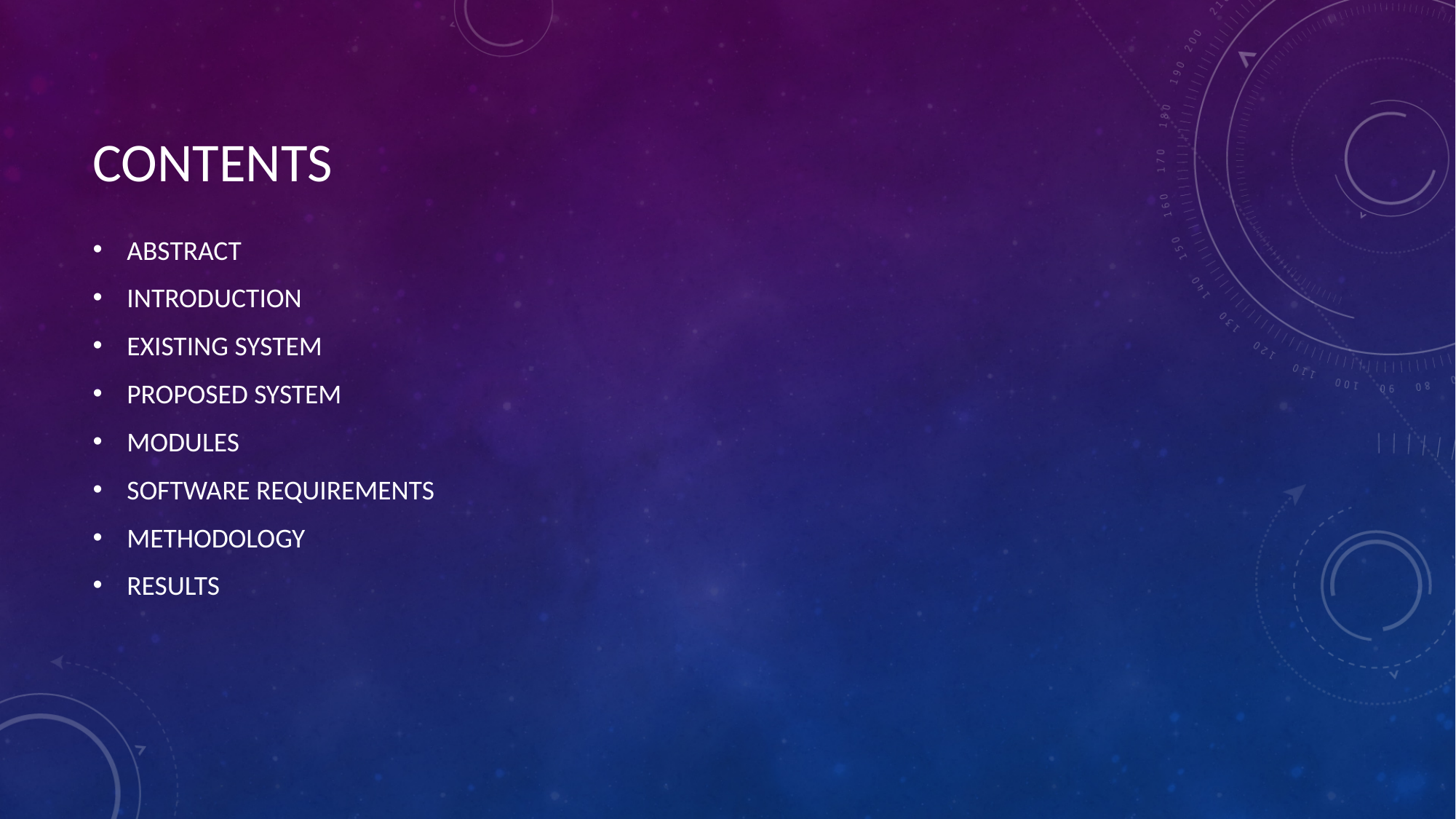

# CONTENTS
ABSTRACT
INTRODUCTION
EXISTING SYSTEM
PROPOSED SYSTEM
MODULES
SOFTWARE REQUIREMENTS
METHODOLOGY
RESULTS